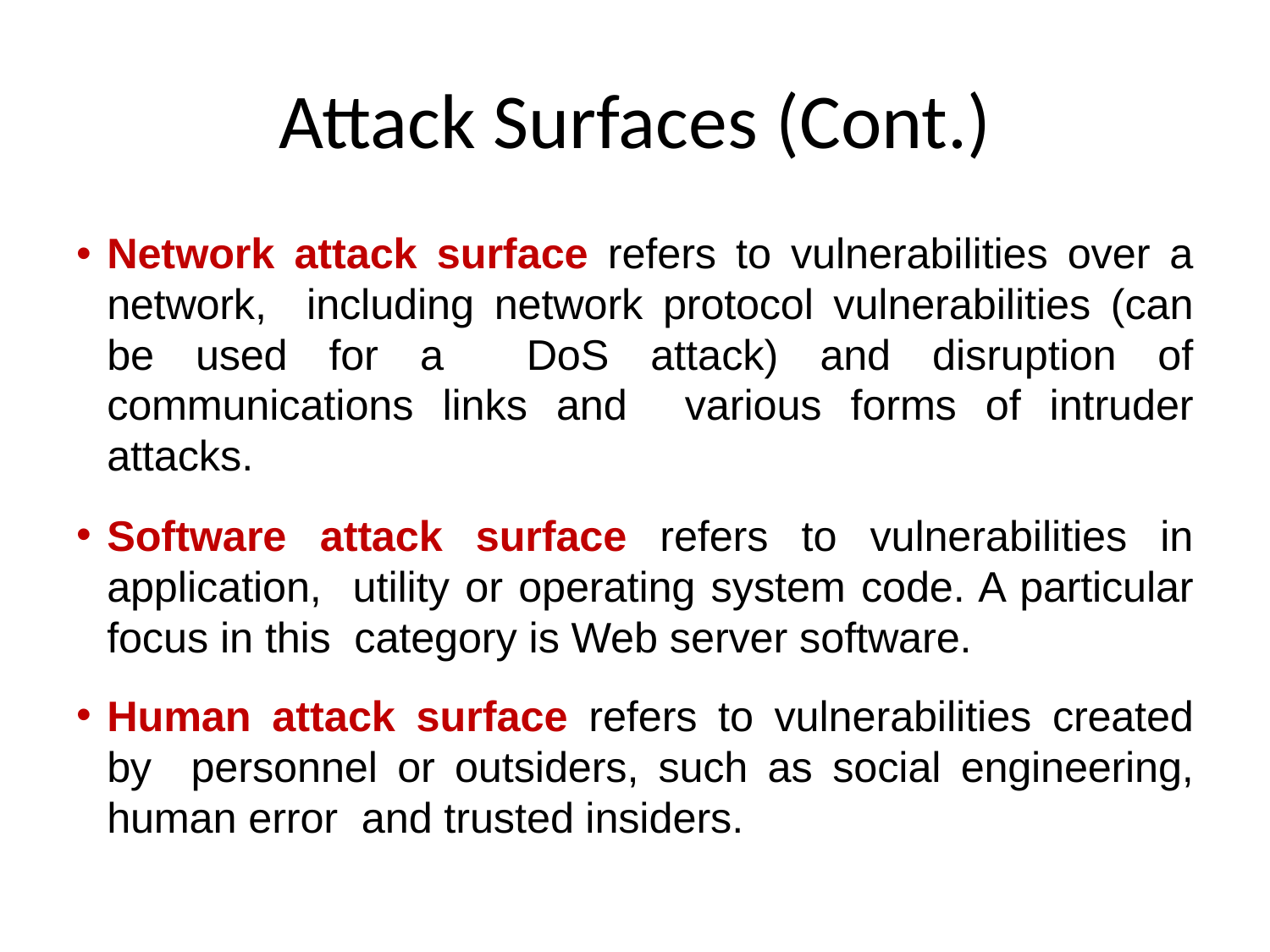

# Attack Surfaces (Cont.)
Network attack surface refers to vulnerabilities over a network,  including network protocol vulnerabilities (can be used for a  DoS attack) and disruption of communications links and  various forms of intruder attacks.
Software attack surface refers to vulnerabilities in application,  utility or operating system code. A particular focus in this  category is Web server software.
Human attack surface refers to vulnerabilities created by  personnel or outsiders, such as social engineering, human error  and trusted insiders.